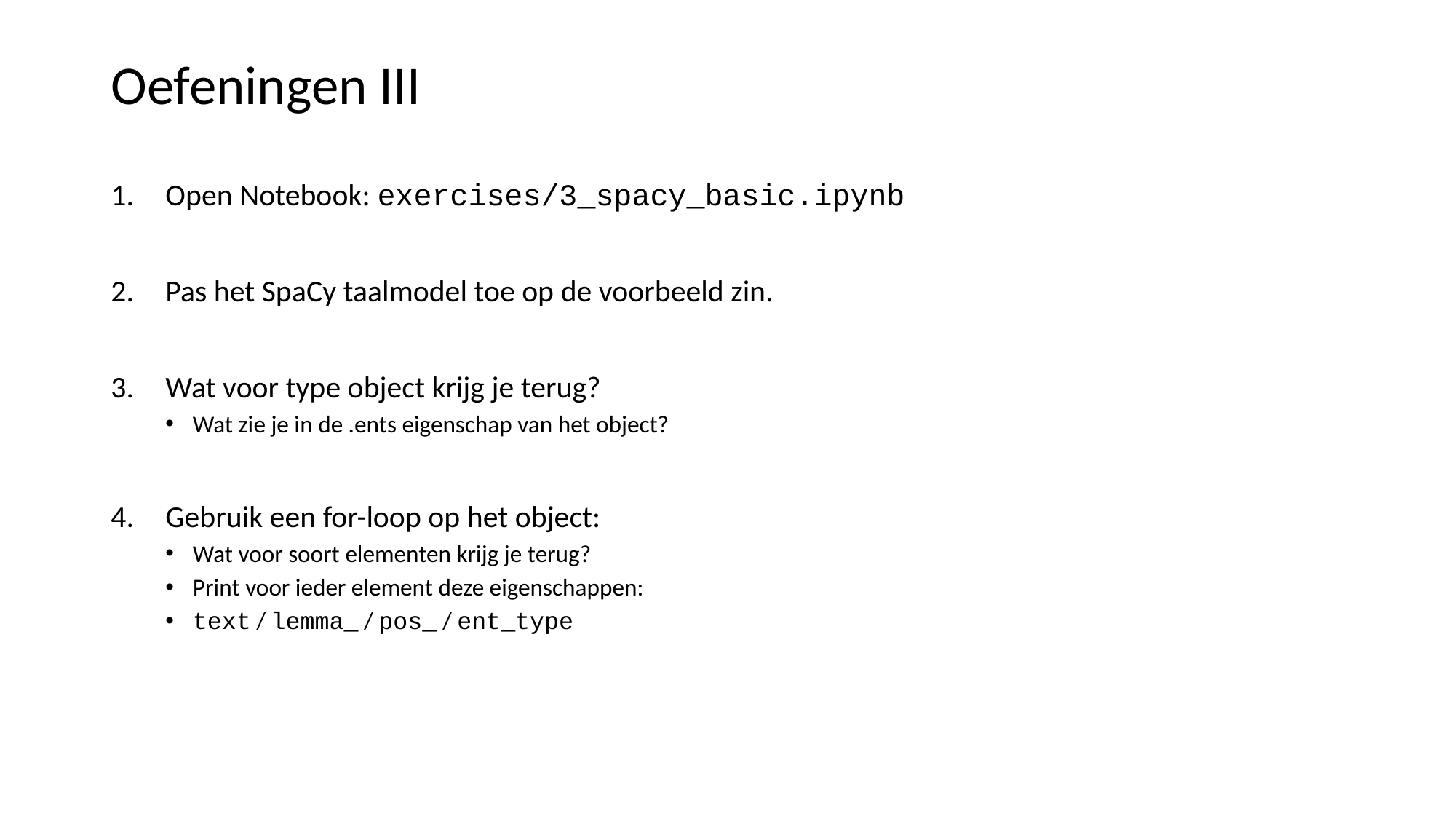

# Oefeningen III
Open Notebook: exercises/3_spacy_basic.ipynb

Pas het SpaCy taalmodel toe op de voorbeeld zin.

Wat voor type object krijg je terug?
Wat zie je in de .ents eigenschap van het object?

Gebruik een for-loop op het object:
Wat voor soort elementen krijg je terug?
Print voor ieder element deze eigenschappen:
text / lemma_ / pos_ / ent_type